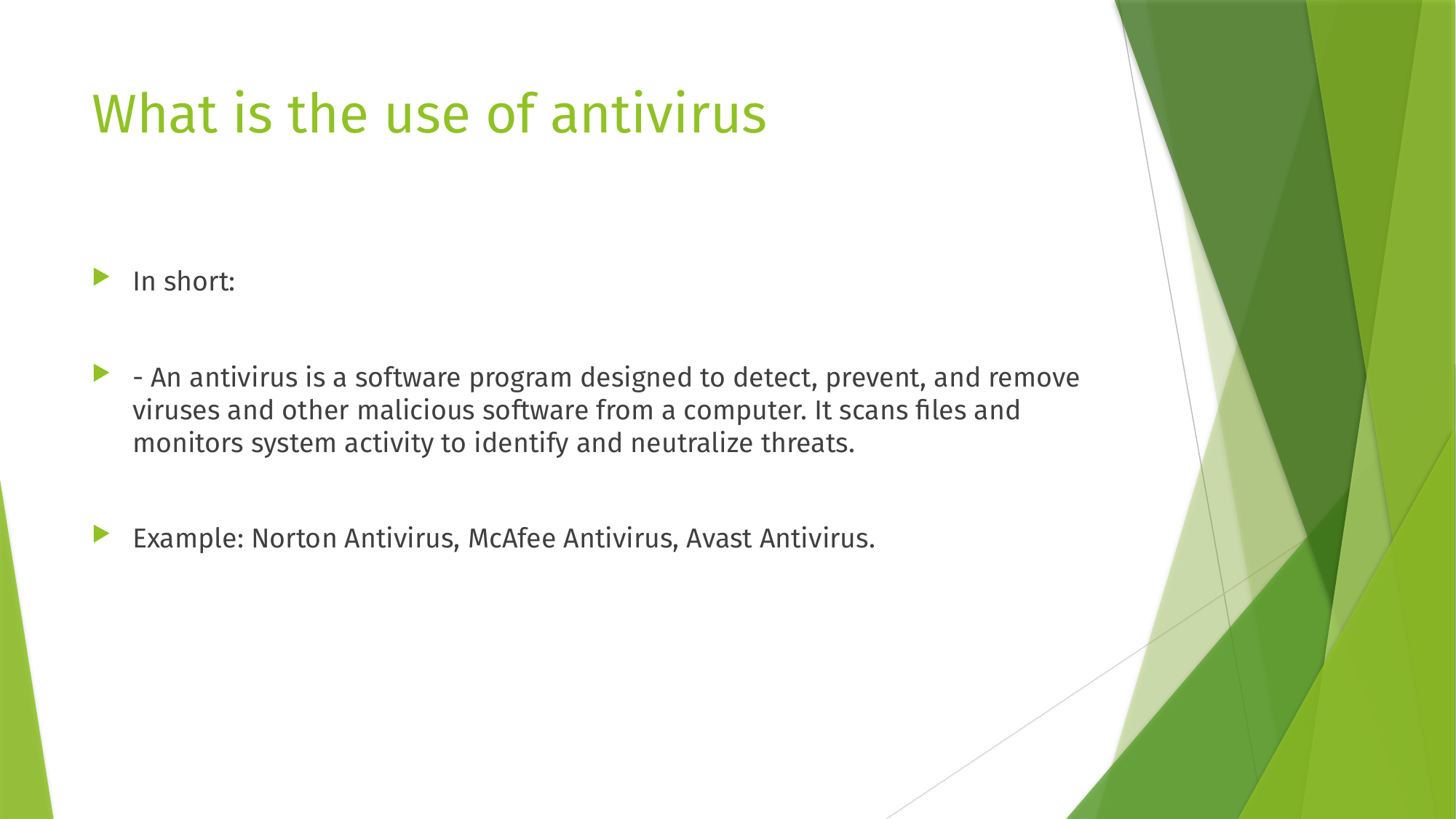

# What is the use of antivirus
In short:

- An antivirus is a software program designed to detect, prevent, and remove viruses and other malicious software from a computer. It scans files and monitors system activity to identify and neutralize threats.

Example: Norton Antivirus, McAfee Antivirus, Avast Antivirus.